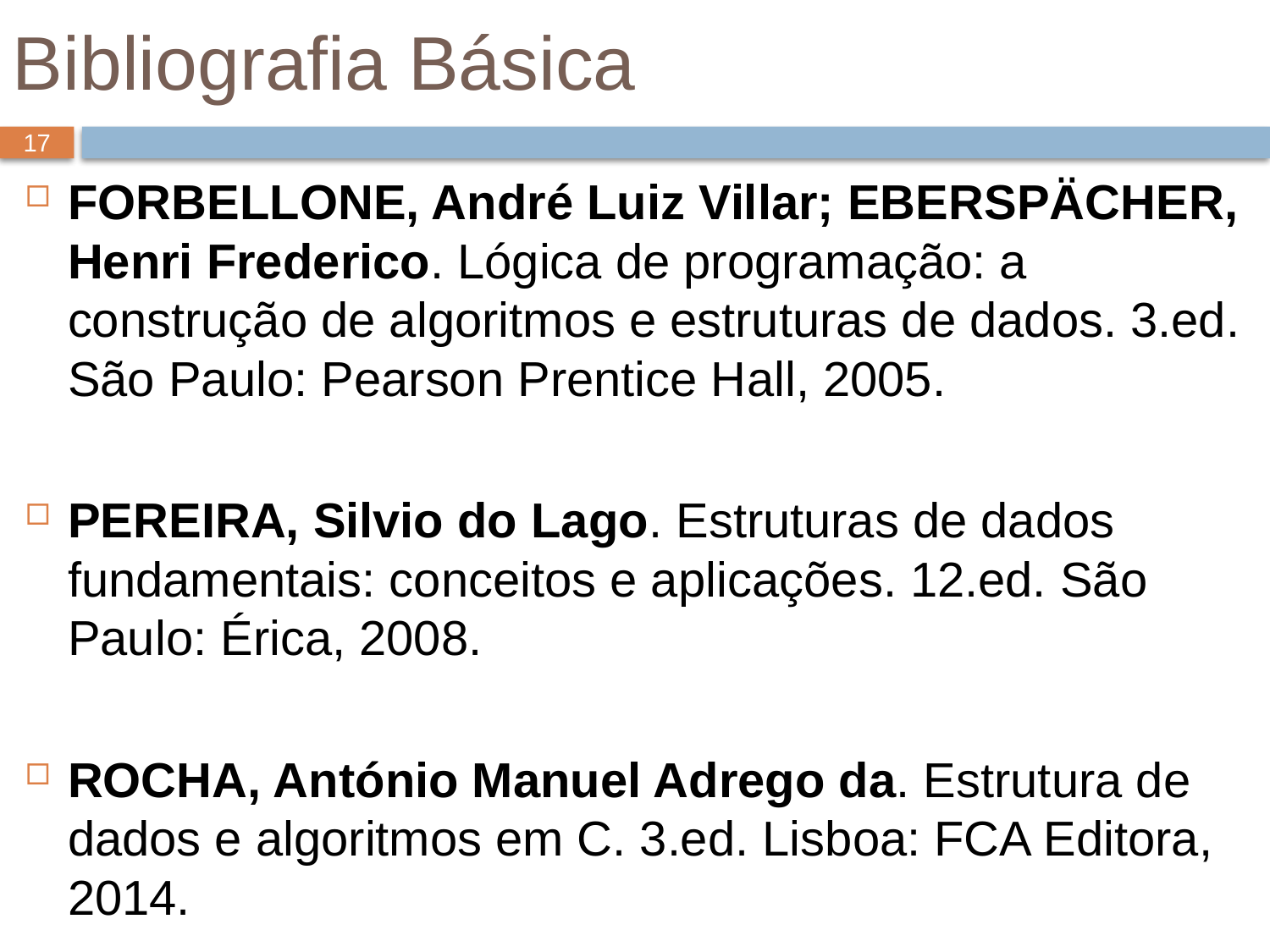

# Bibliografia Básica
17
FORBELLONE, André Luiz Villar; EBERSPÄCHER, Henri Frederico. Lógica de programação: a construção de algoritmos e estruturas de dados. 3.ed. São Paulo: Pearson Prentice Hall, 2005.

PEREIRA, Silvio do Lago. Estruturas de dados fundamentais: conceitos e aplicações. 12.ed. São Paulo: Érica, 2008.

ROCHA, António Manuel Adrego da. Estrutura de dados e algoritmos em C. 3.ed. Lisboa: FCA Editora, 2014.